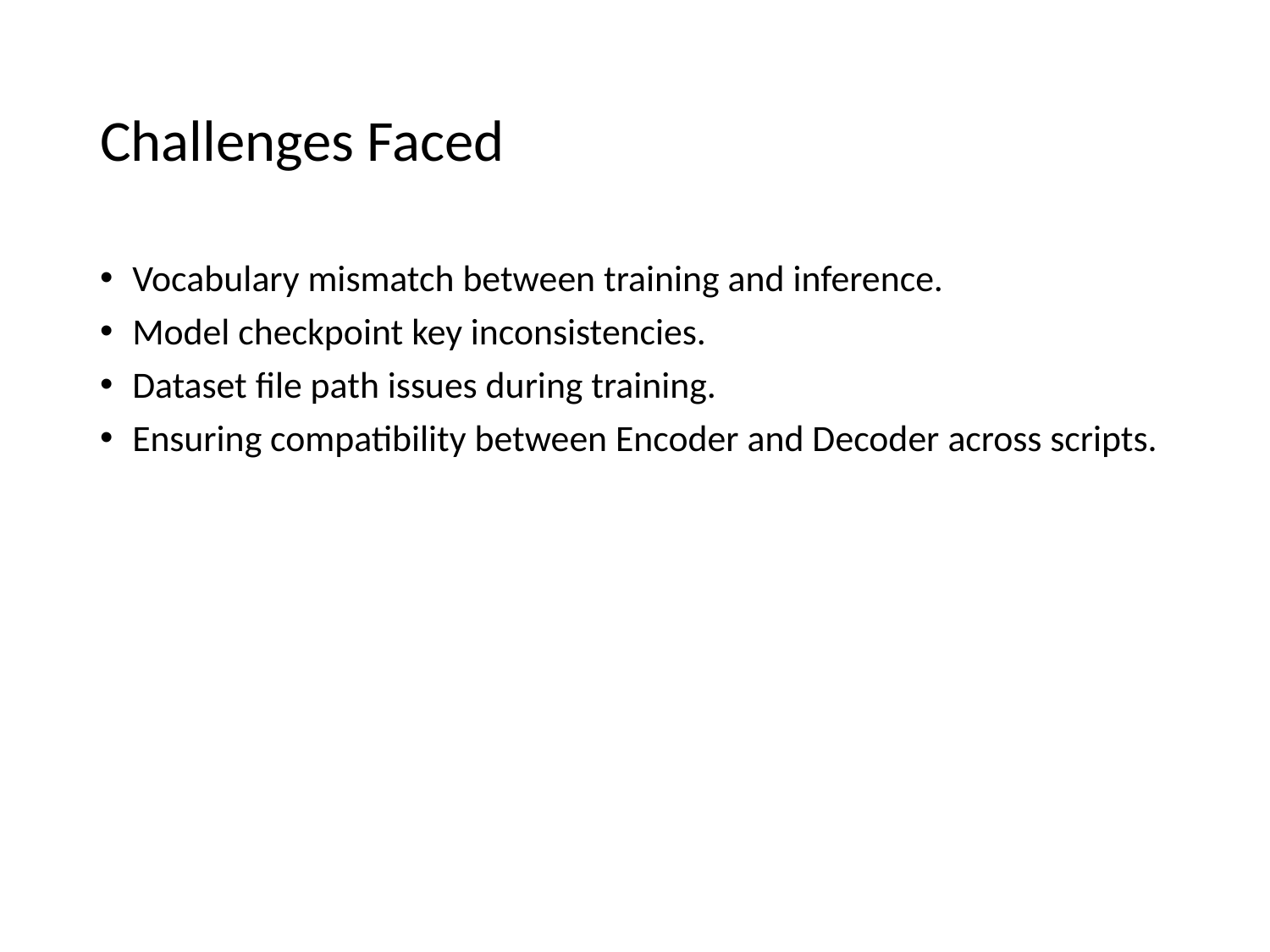

# Challenges Faced
 Vocabulary mismatch between training and inference.
 Model checkpoint key inconsistencies.
 Dataset file path issues during training.
 Ensuring compatibility between Encoder and Decoder across scripts.